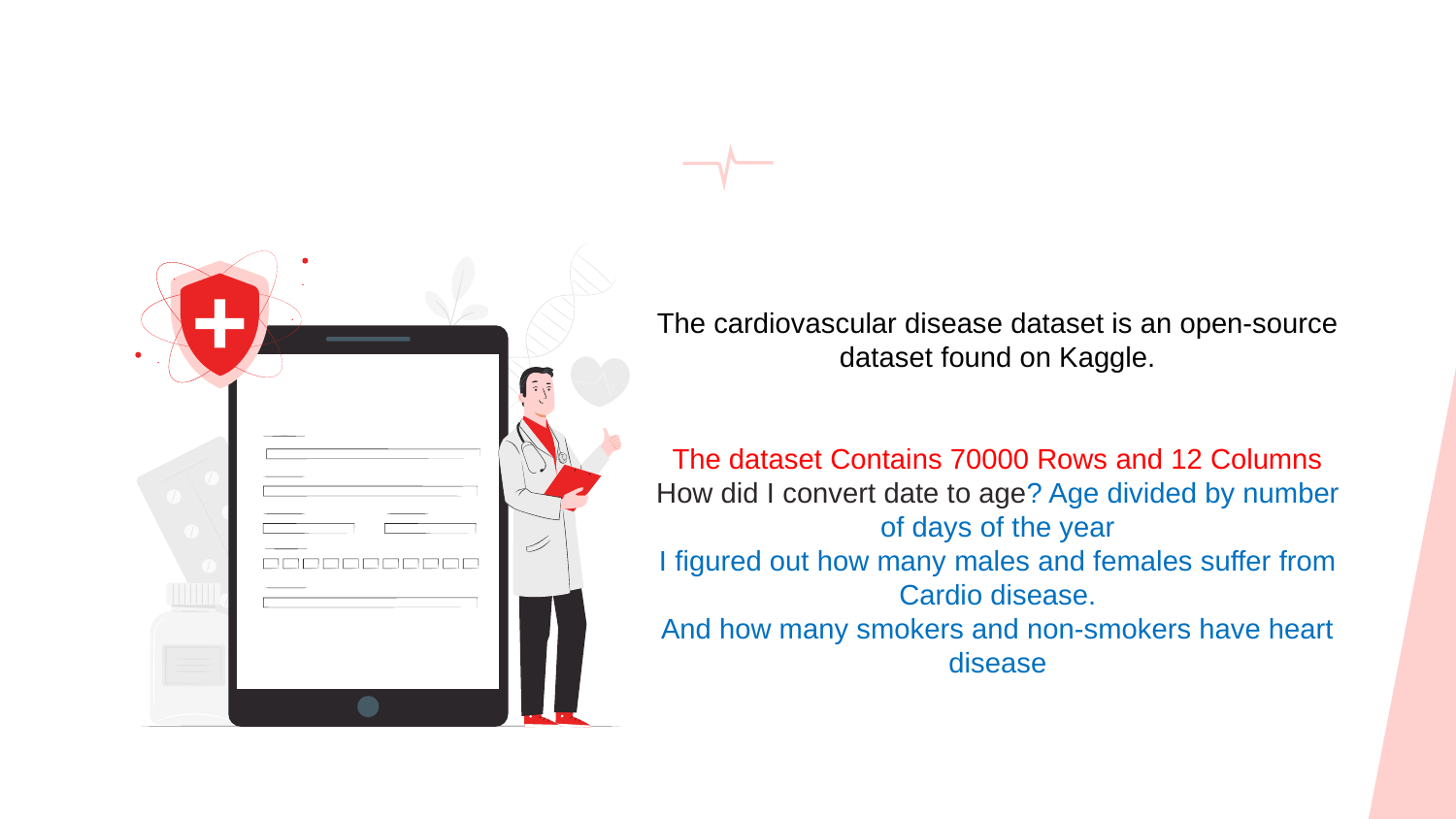

The cardiovascular disease dataset is an open-source dataset found on Kaggle.

The dataset Contains 70000 Rows and 12 Columns
How did I convert date to age? Age divided by number of days of the year
I figured out how many males and females suffer from Cardio disease.
And how many smokers and non-smokers have heart disease